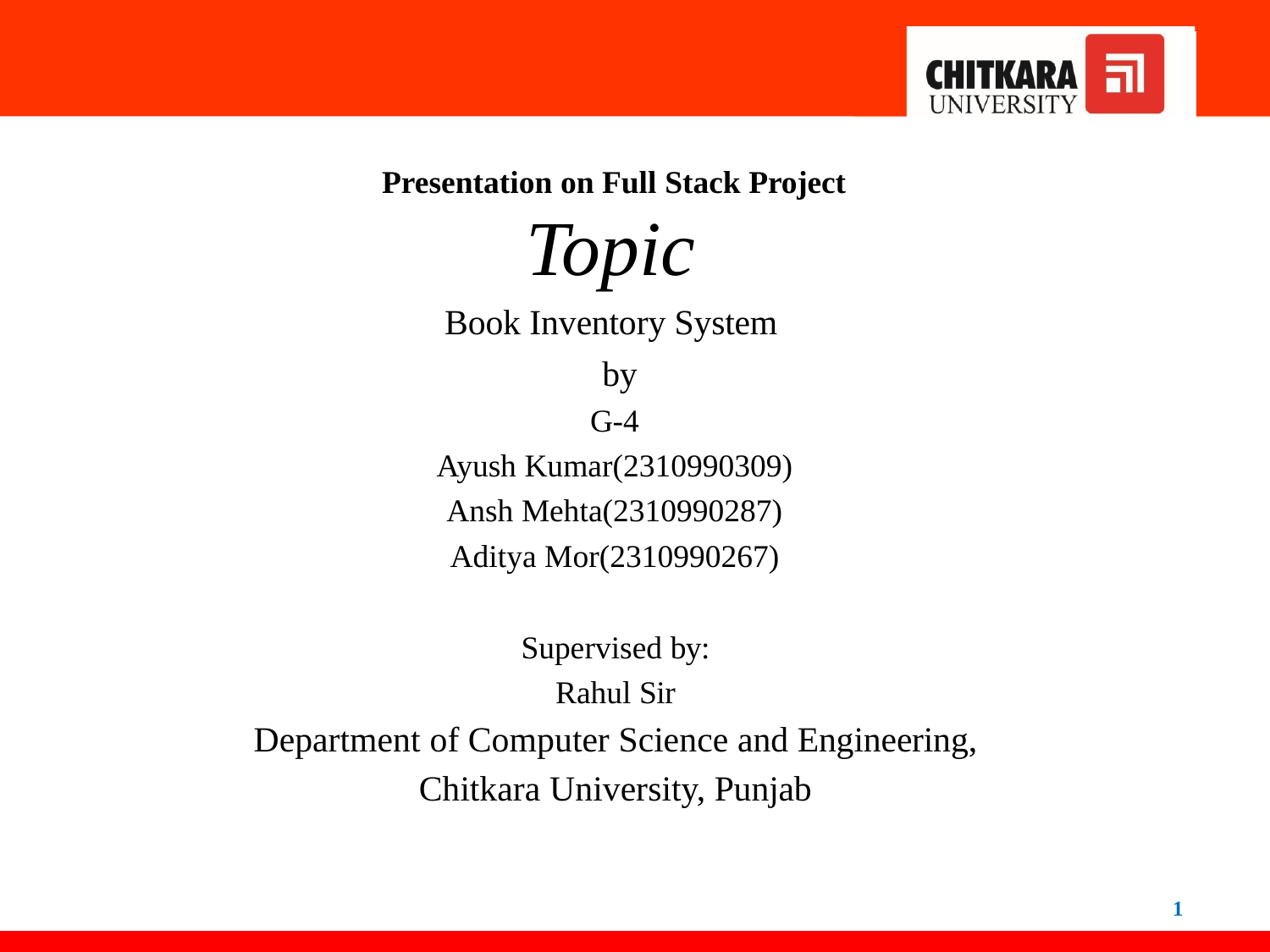

Presentation on Full Stack Project
# Topic
Book Inventory System
 by
G-4
Ayush Kumar(2310990309)
Ansh Mehta(2310990287)
Aditya Mor(2310990267)

Supervised by: Rahul Sir
Department of Computer Science and Engineering, Chitkara University, Punjab
1